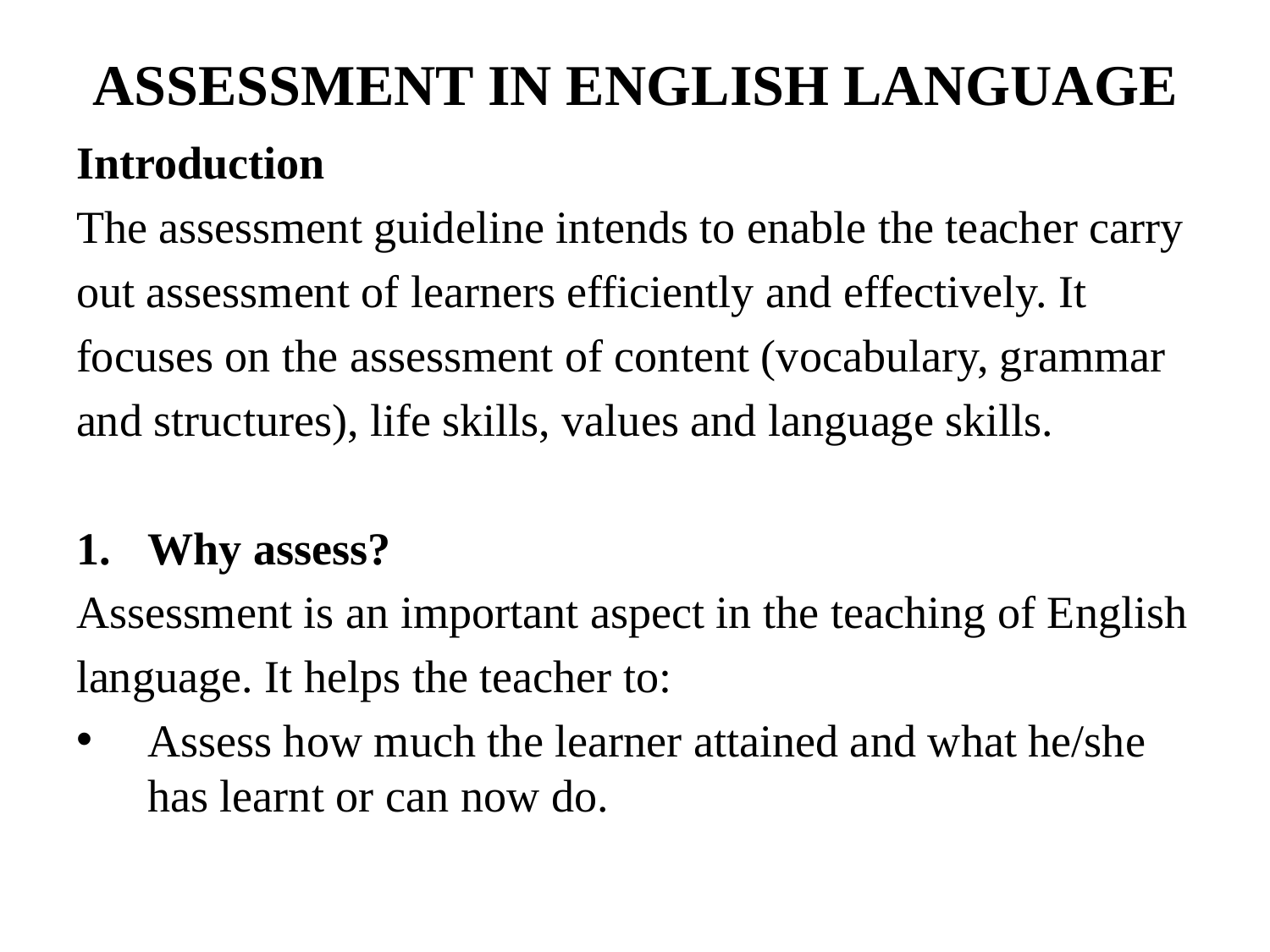

# ASSESSMENT IN ENGLISH LANGUAGE
Introduction
The assessment guideline intends to enable the teacher carry
out assessment of learners efficiently and effectively. It
focuses on the assessment of content (vocabulary, grammar
and structures), life skills, values and language skills.

Why assess?
Assessment is an important aspect in the teaching of English
language. It helps the teacher to:
Assess how much the learner attained and what he/she has learnt or can now do.